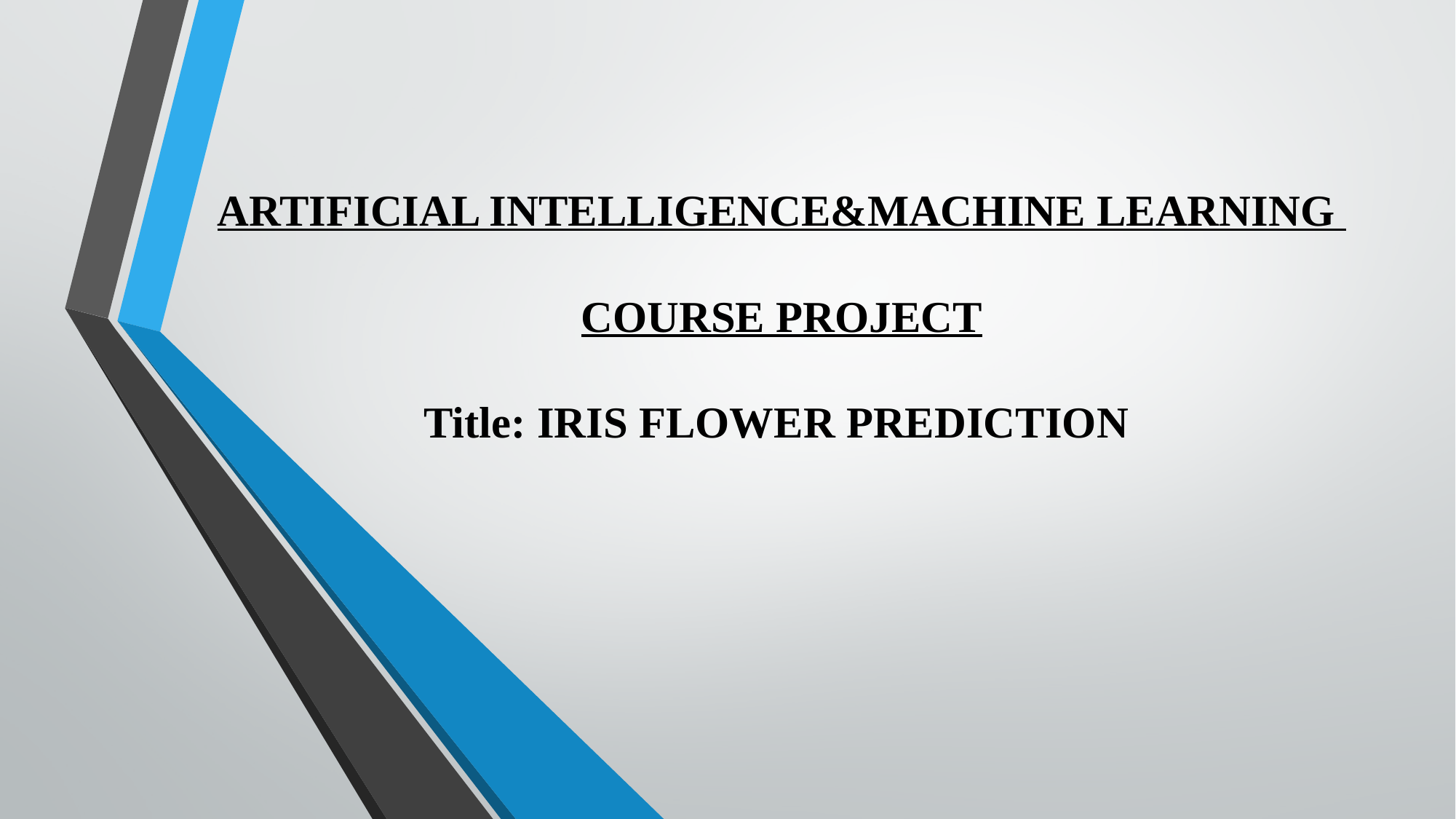

# ARTIFICIAL INTELLIGENCE&MACHINE LEARNING COURSE PROJECT Title: IRIS FLOWER PREDICTION